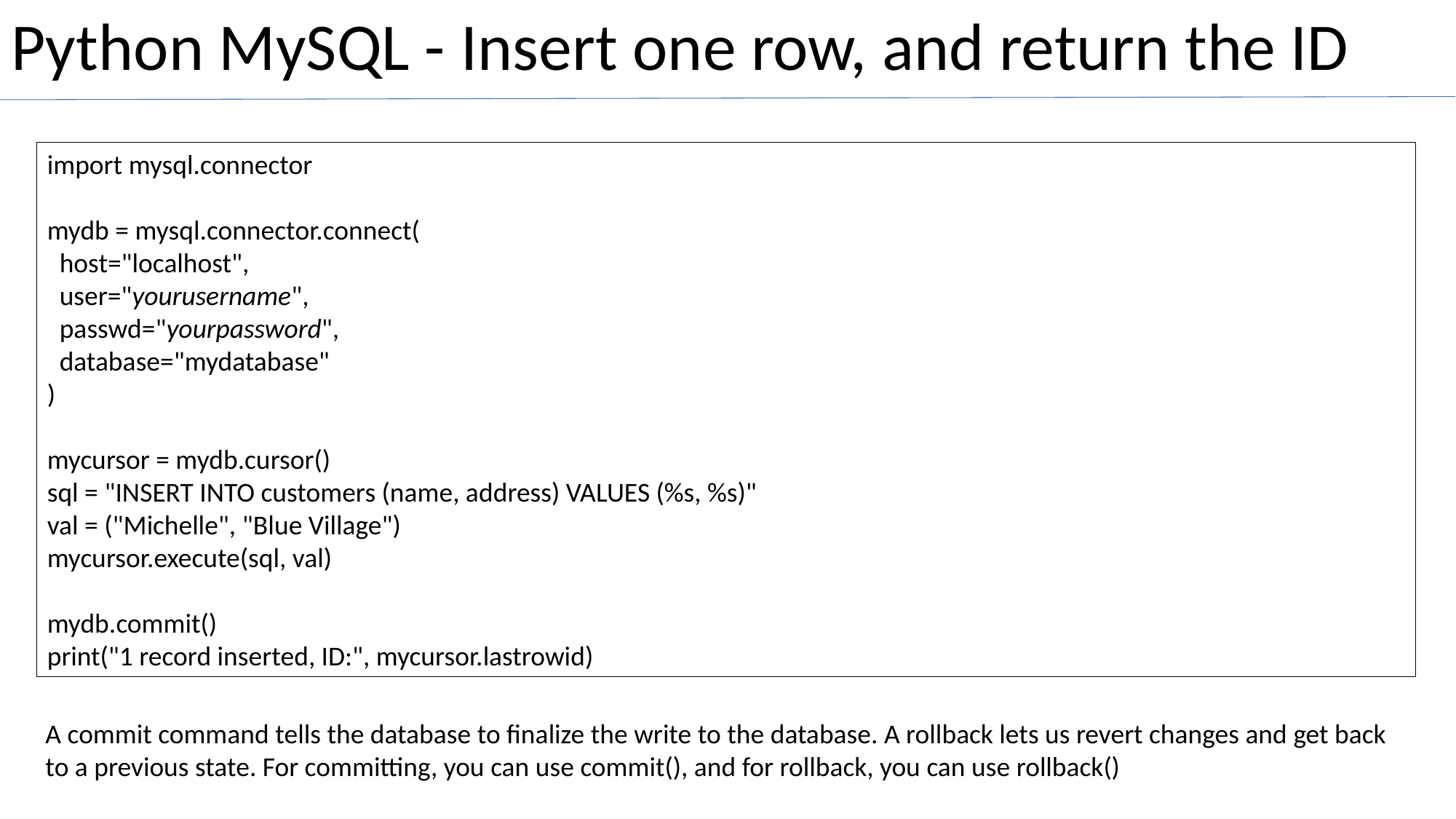

# Python MySQL - Insert one row, and return the ID
import mysql.connector
mydb = mysql.connector.connect(
  host="localhost",
  user="yourusername",
  passwd="yourpassword",
  database="mydatabase"
)
mycursor = mydb.cursor()
sql = "INSERT INTO customers (name, address) VALUES (%s, %s)"
val = ("Michelle", "Blue Village")
mycursor.execute(sql, val)
mydb.commit()
print("1 record inserted, ID:", mycursor.lastrowid)
A commit command tells the database to finalize the write to the database. A rollback lets us revert changes and get back to a previous state. For committing, you can use commit(), and for rollback, you can use rollback()